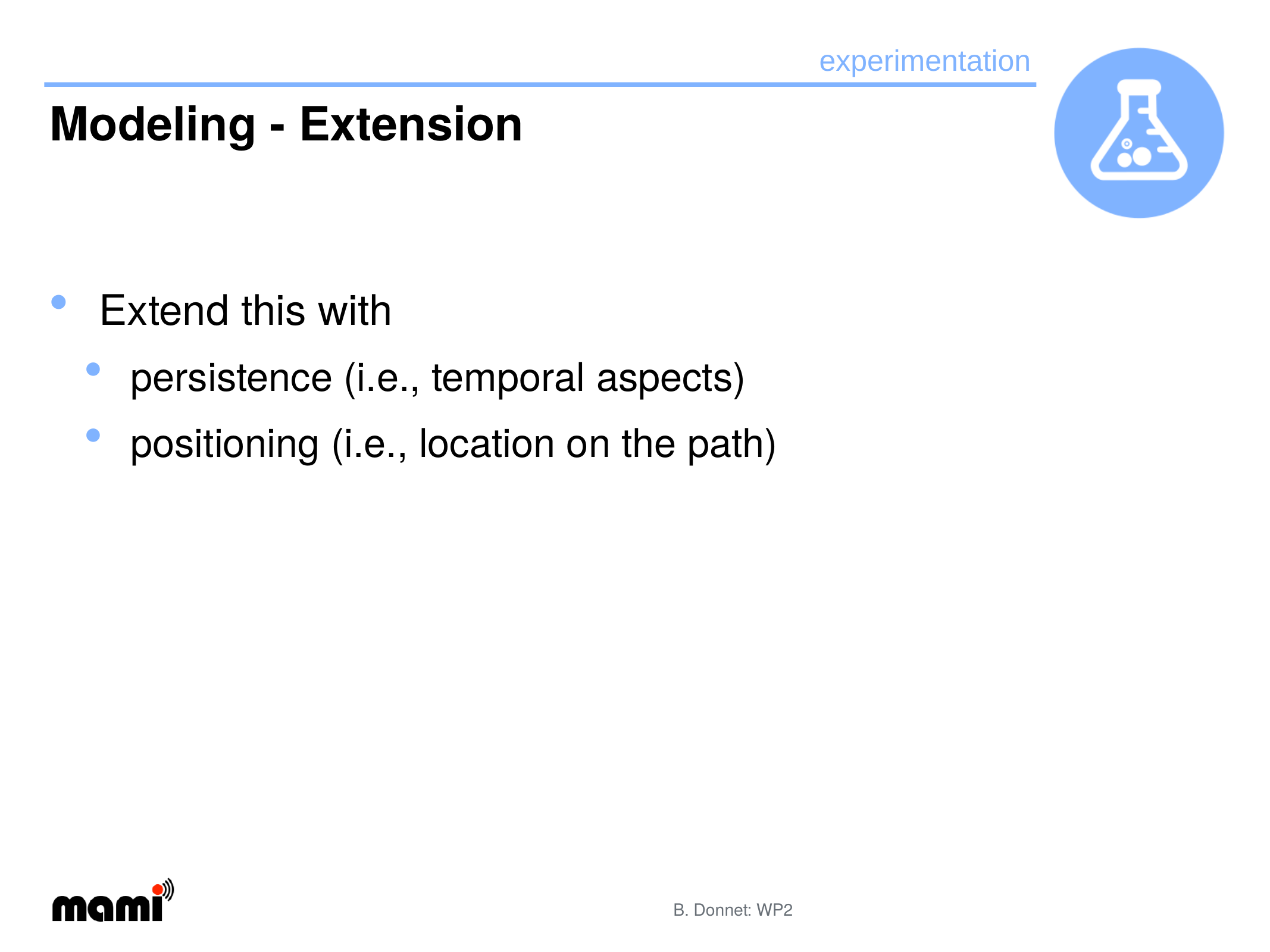

# Modeling - Extension
Extend this with
persistence (i.e., temporal aspects)
positioning (i.e., location on the path)
16